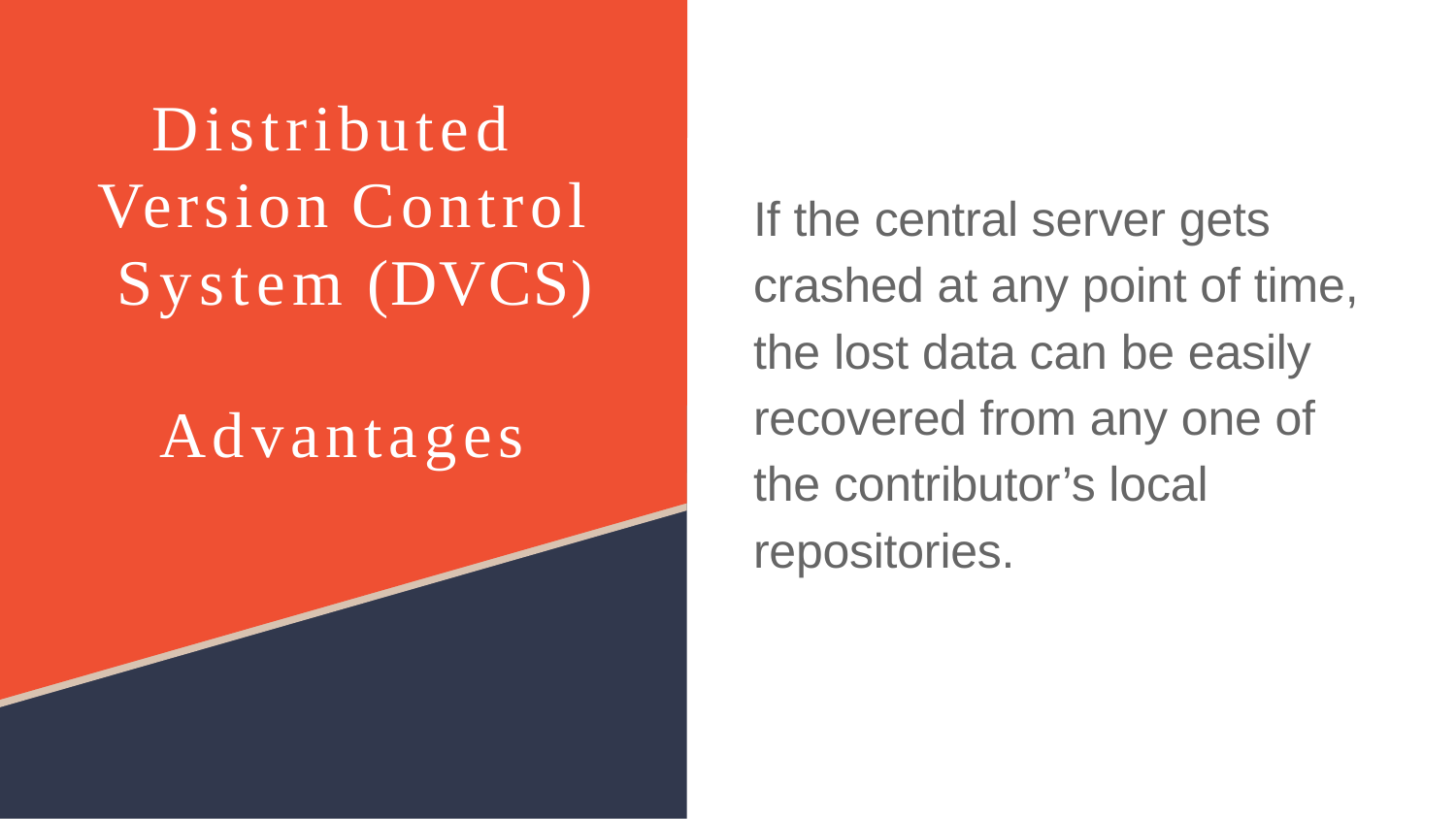

# Distributed  Version Control  System (DVCS)
If the central server gets  crashed at any point of time,  the lost data can be easily  recovered from any one of  the contributor’s local  repositories.
Advantages